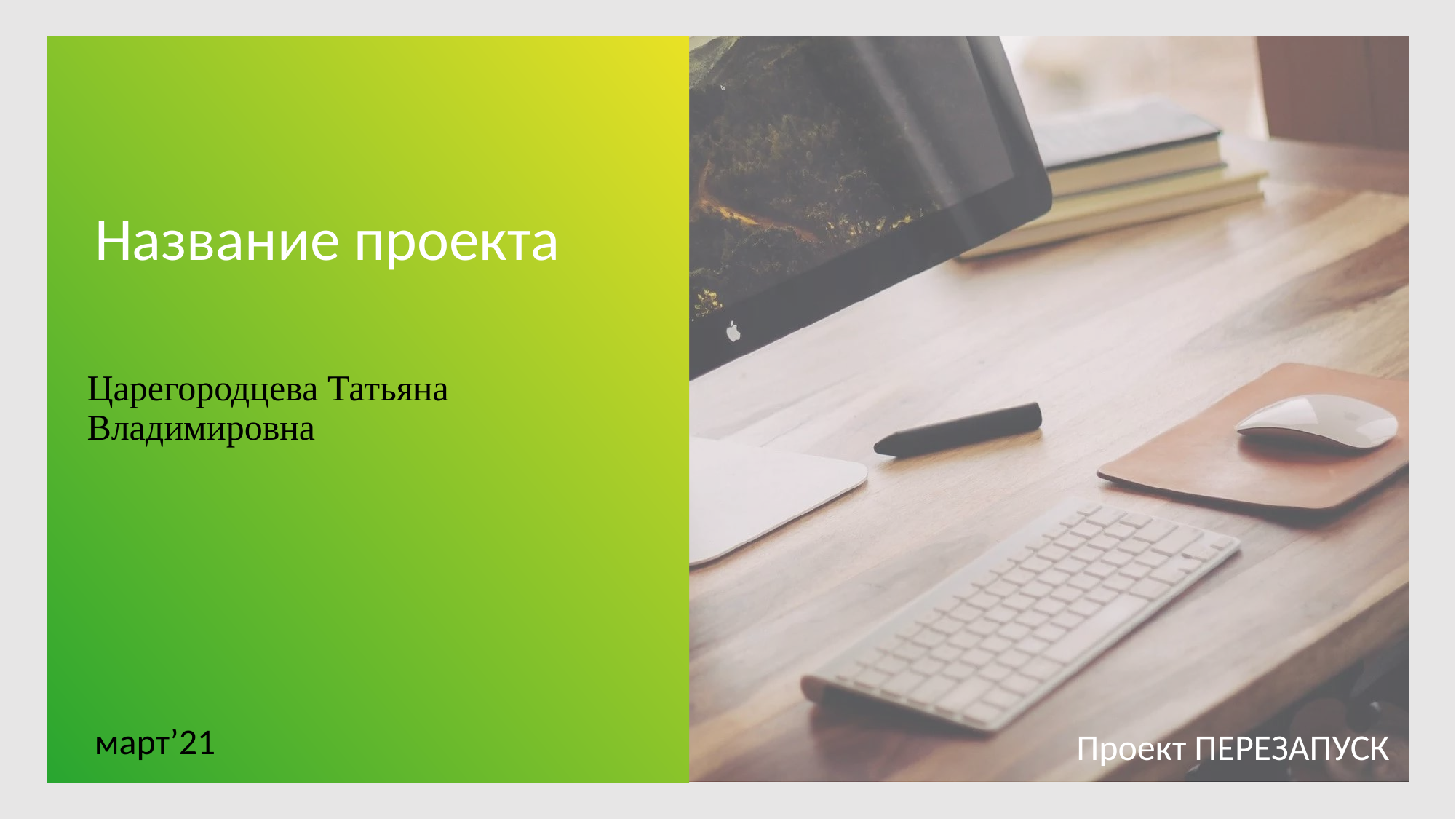

# Название проекта
Царегородцева Татьяна Владимировна
март’21